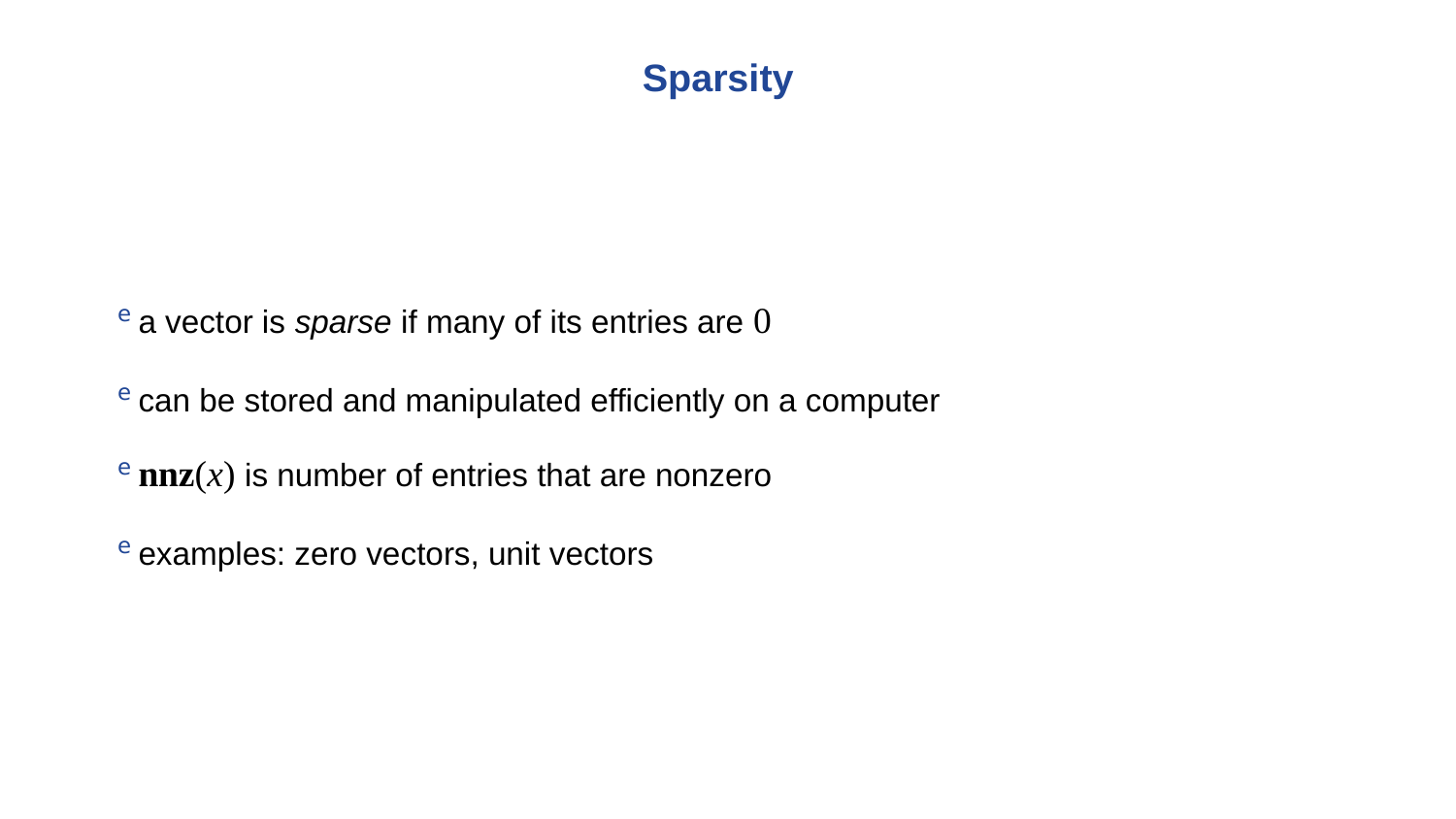

# Sparsity
e a vector is sparse if many of its entries are 0
e can be stored and manipulated efficiently on a computer
e nnz(x) is number of entries that are nonzero
e examples: zero vectors, unit vectors